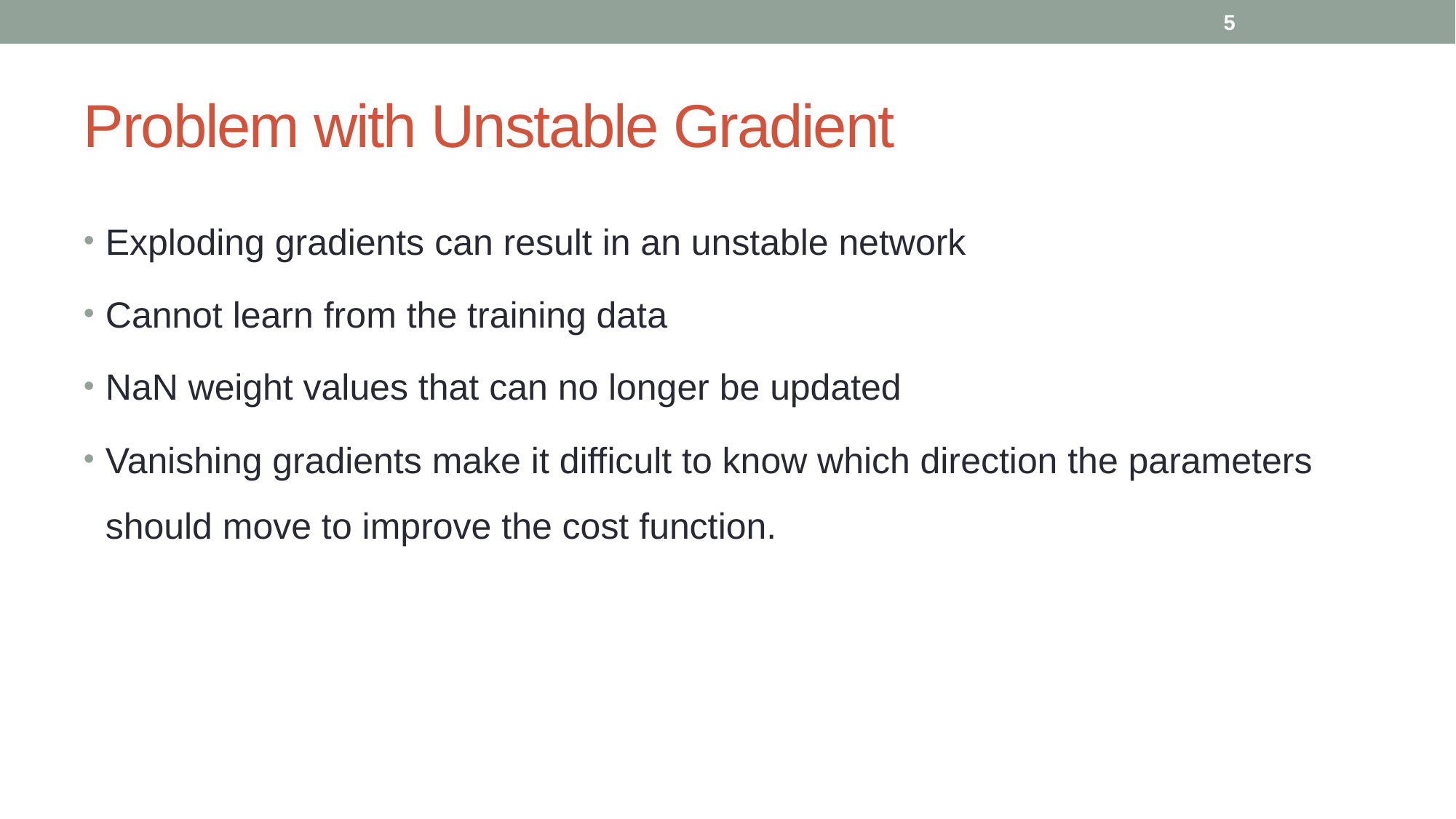

5
# Problem with Unstable Gradient
Exploding gradients can result in an unstable network
Cannot learn from the training data
NaN weight values that can no longer be updated
Vanishing gradients make it difficult to know which direction the parameters should move to improve the cost function.